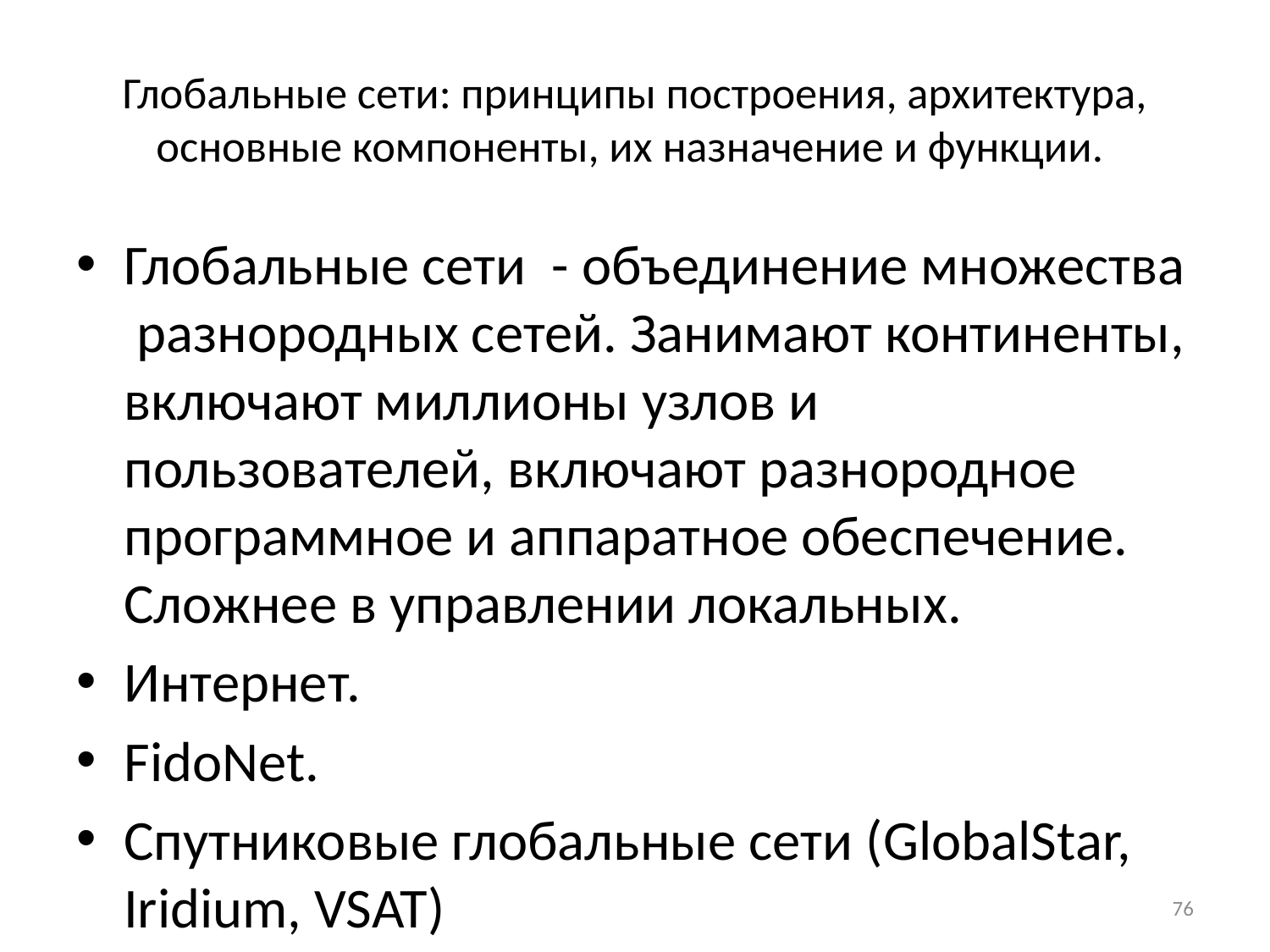

# Глобальные сети: принципы построения, архитектура, основные компоненты, их назначение и функции.
Глобальные сети  - объединение множества  разнородных сетей. Занимают континенты, включают миллионы узлов и пользователей, включают разнородное программное и аппаратное обеспечение. Сложнее в управлении локальных.
Интернет.
FidoNet.
Спутниковые глобальные сети (GlobalStar, Iridium, VSAT)
Мобильные глобальные сети.
76